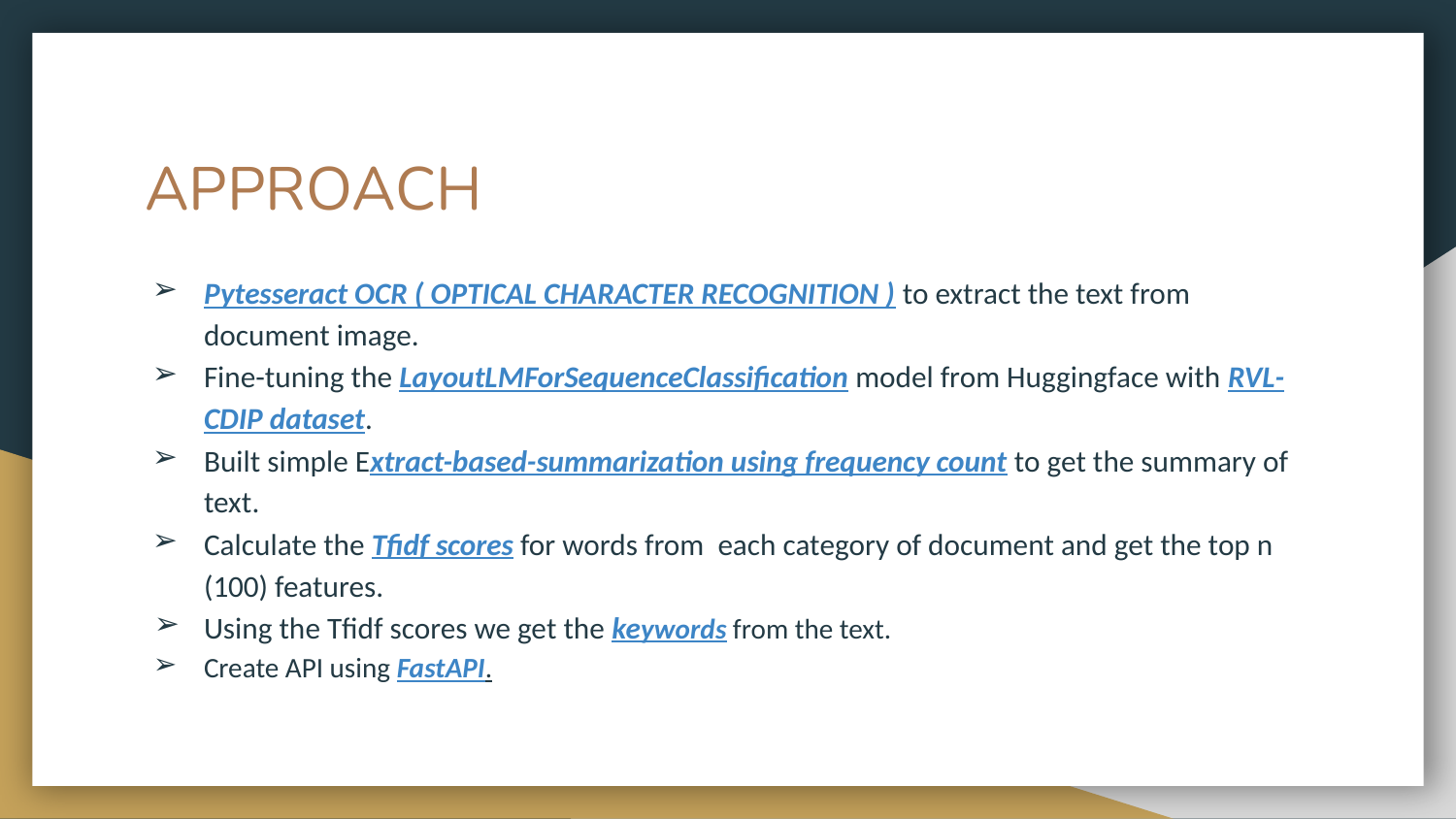

# APPROACH
Pytesseract OCR ( OPTICAL CHARACTER RECOGNITION ) to extract the text from document image.
Fine-tuning the LayoutLMForSequenceClassification model from Huggingface with RVL-CDIP dataset.
Built simple Extract-based-summarization using frequency count to get the summary of text.
Calculate the Tfidf scores for words from  each category of document and get the top n (100) features.
Using the Tfidf scores we get the keywords from the text.
Create API using FastAPI.